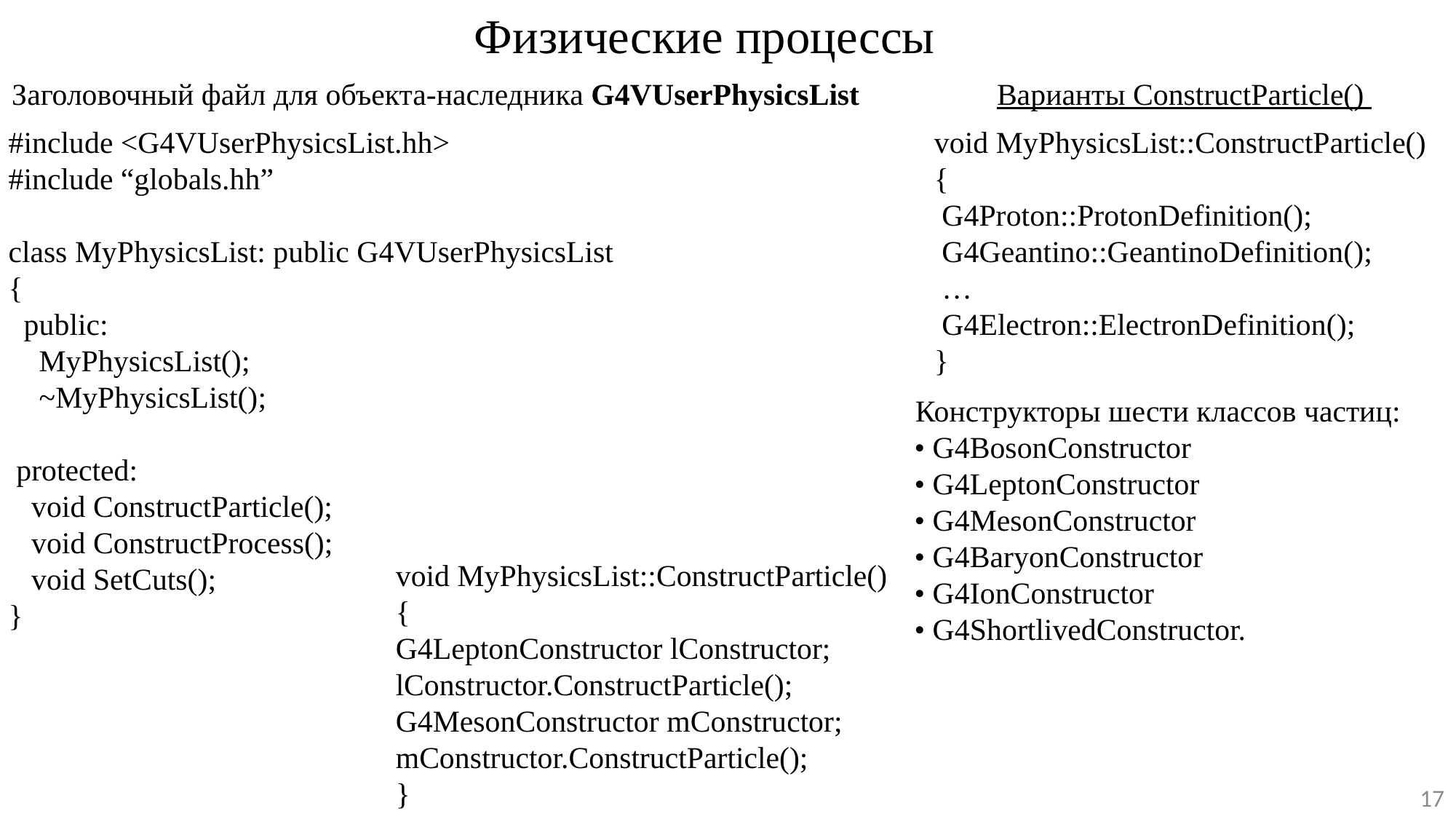

Физические процессы
Заголовочный файл для объекта-наследника G4VUserPhysicsList
Варианты ConstructParticle()
#include <G4VUserPhysicsList.hh>
#include “globals.hh”

class MyPhysicsList: public G4VUserPhysicsList
{
  public:
    MyPhysicsList();
    ~MyPhysicsList();

 protected:
   void ConstructParticle();
   void ConstructProcess();
   void SetCuts();
}
void MyPhysicsList::ConstructParticle()
{
 G4Proton::ProtonDefinition();
 G4Geantino::GeantinoDefinition();
 …
 G4Electron::ElectronDefinition();
}
Конструкторы шести классов частиц:
• G4BosonConstructor
• G4LeptonConstructor
• G4MesonConstructor
• G4BaryonConstructor
• G4IonConstructor
• G4ShortlivedConstructor.
void MyPhysicsList::ConstructParticle()
{
G4LeptonConstructor lConstructor;
lConstructor.ConstructParticle();
G4MesonConstructor mConstructor;
mConstructor.ConstructParticle();
}
17